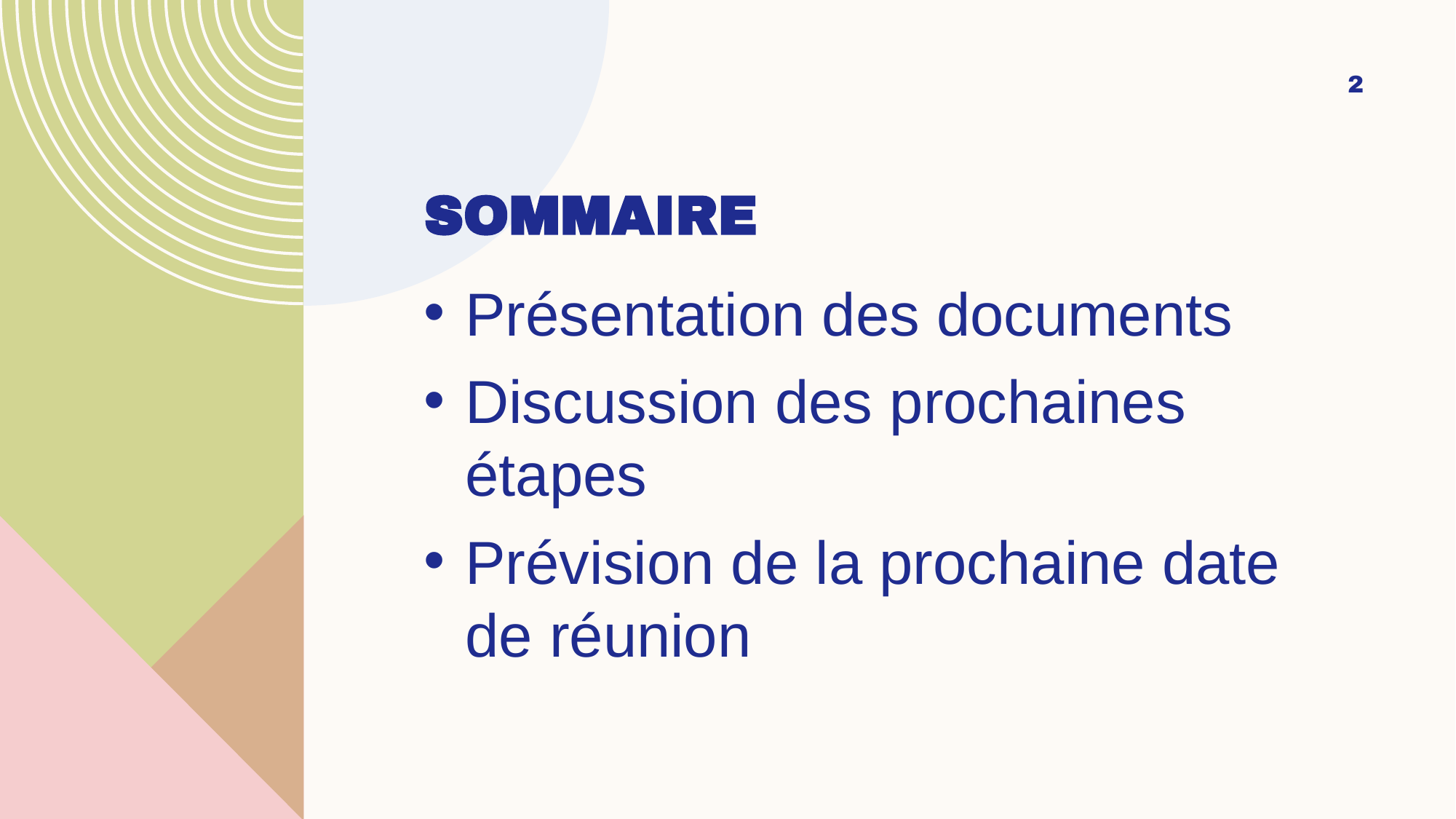

2
# Sommaire
Présentation des documents
Discussion des prochaines étapes
Prévision de la prochaine date de réunion